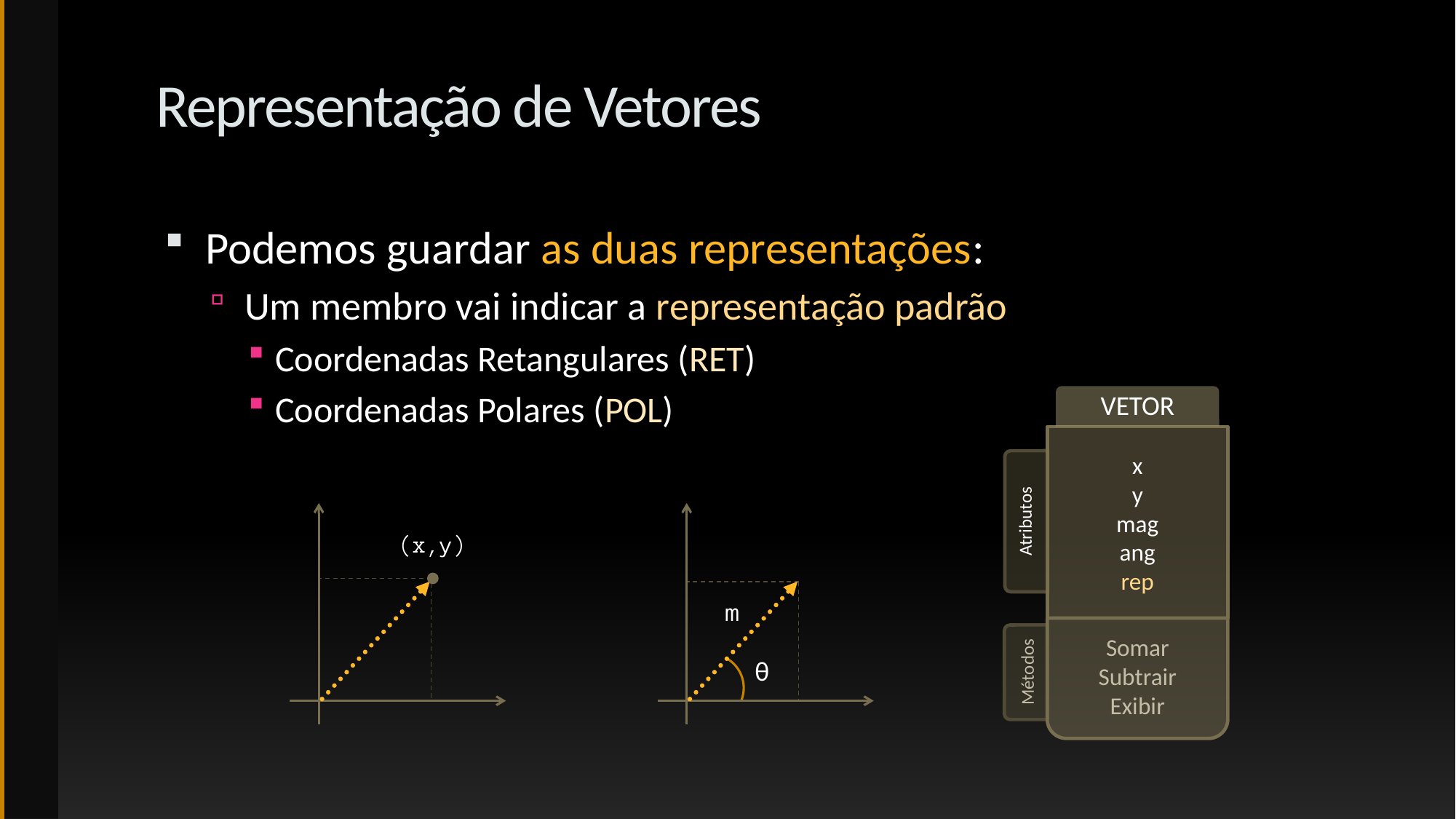

# Representação de Vetores
Podemos guardar as duas representações:
Um membro vai indicar a representação padrão
Coordenadas Retangulares (RET)
Coordenadas Polares (POL)
Vetor
x
y
mag
ang
rep
Somar
Subtrair
Exibir
Atributos
Métodos
(x,y)

m
θ